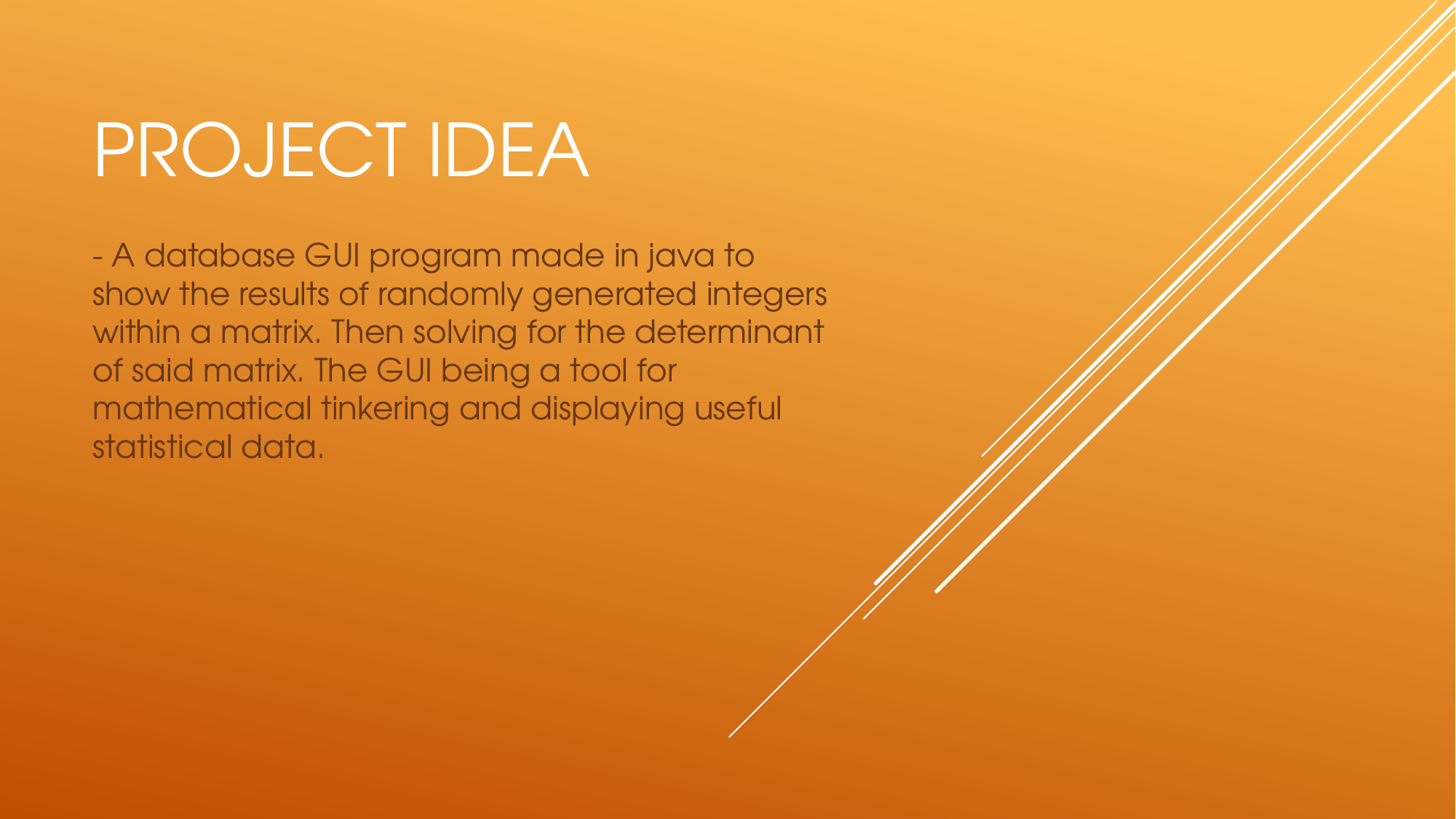

# Project idea
- A database GUI program made in java to show the results of randomly generated integers within a matrix. Then solving for the determinant of said matrix. The GUI being a tool for mathematical tinkering and displaying useful statistical data.